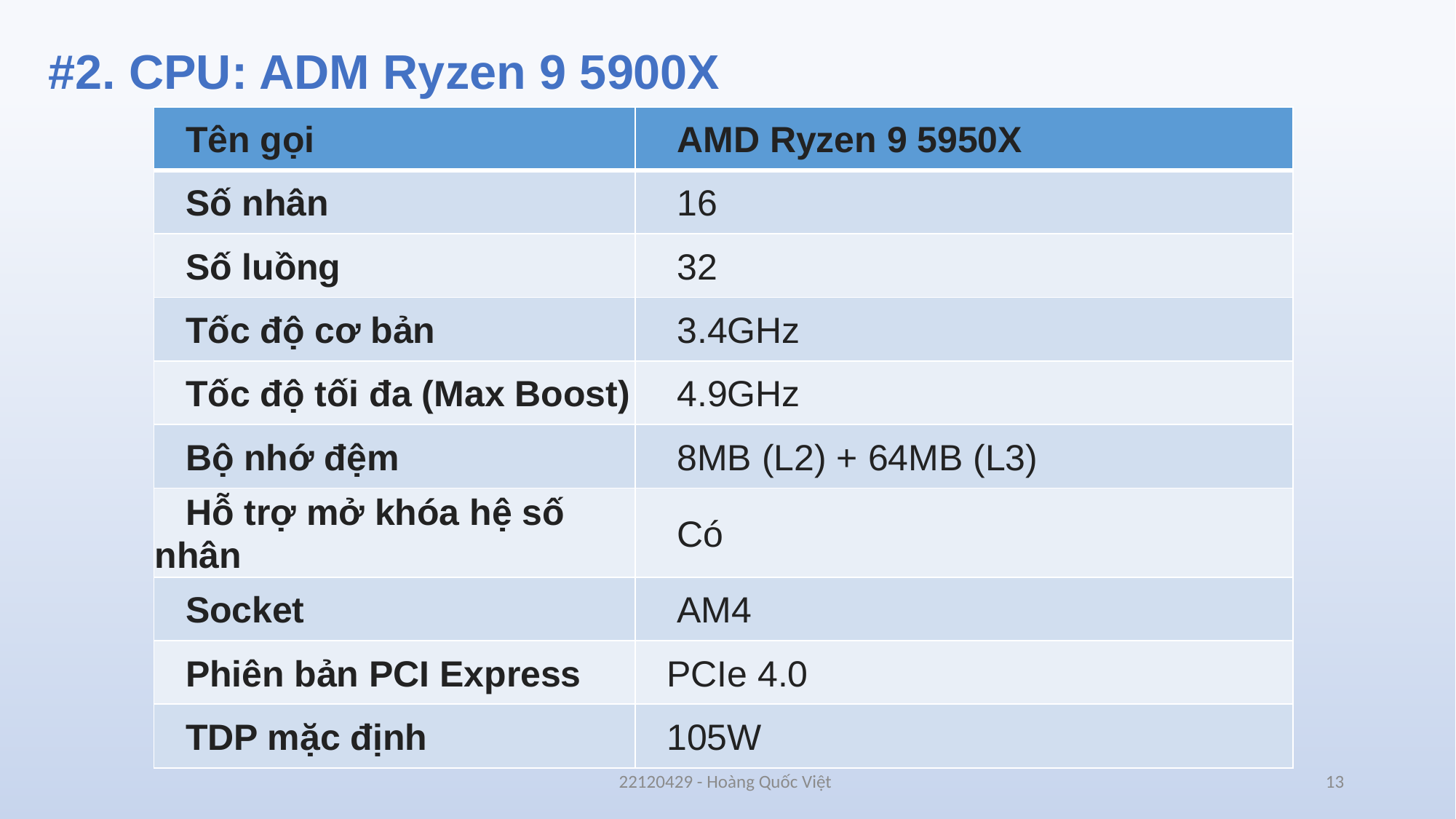

#2. CPU: ADM Ryzen 9 5900X
| Tên gọi | AMD Ryzen 9 5950X |
| --- | --- |
| Số nhân | 16 |
| Số luồng | 32 |
| Tốc độ cơ bản | 3.4GHz |
| Tốc độ tối đa (Max Boost) | 4.9GHz |
| Bộ nhớ đệm | 8MB (L2) + 64MB (L3) |
| Hỗ trợ mở khóa hệ số nhân | Có |
| Socket | AM4 |
| Phiên bản PCI Express | PCIe 4.0 |
| TDP mặc định | 105W |
22120429 - Hoàng Quốc Việt
13